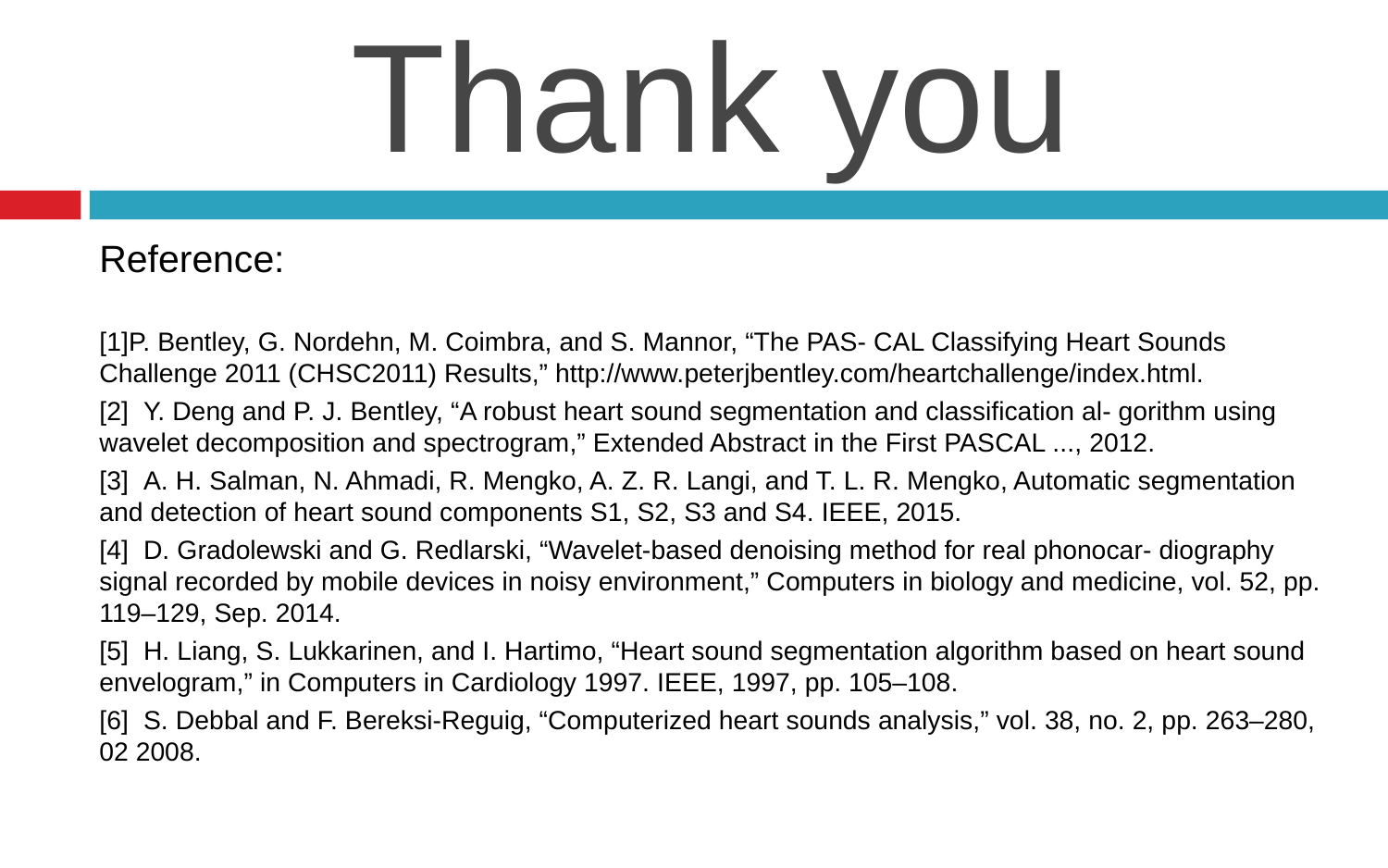

# Thank you
Reference:

[1]P. Bentley, G. Nordehn, M. Coimbra, and S. Mannor, “The PAS- CAL Classifying Heart Sounds Challenge 2011 (CHSC2011) Results,” http://www.peterjbentley.com/heartchallenge/index.html.
[2]  Y. Deng and P. J. Bentley, “A robust heart sound segmentation and classification al- gorithm using wavelet decomposition and spectrogram,” Extended Abstract in the First PASCAL ..., 2012.
[3]  A. H. Salman, N. Ahmadi, R. Mengko, A. Z. R. Langi, and T. L. R. Mengko, Automatic segmentation and detection of heart sound components S1, S2, S3 and S4. IEEE, 2015.
[4]  D. Gradolewski and G. Redlarski, “Wavelet-based denoising method for real phonocar- diography signal recorded by mobile devices in noisy environment,” Computers in biology and medicine, vol. 52, pp. 119–129, Sep. 2014.
[5]  H. Liang, S. Lukkarinen, and I. Hartimo, “Heart sound segmentation algorithm based on heart sound envelogram,” in Computers in Cardiology 1997. IEEE, 1997, pp. 105–108.
[6]  S. Debbal and F. Bereksi-Reguig, “Computerized heart sounds analysis,” vol. 38, no. 2, pp. 263–280, 02 2008.